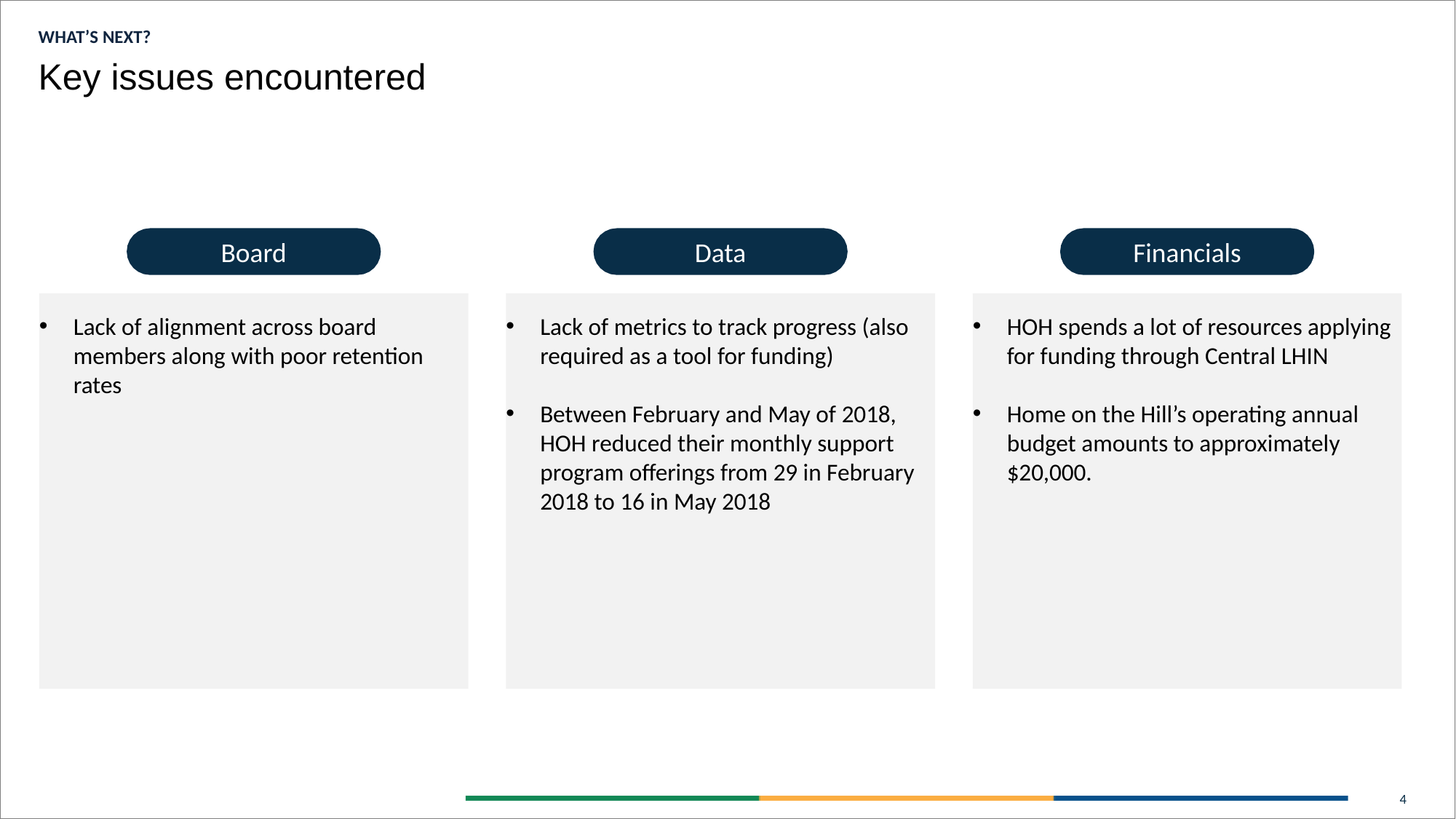

WHAT’S NEXT?
Key issues encountered

Board

Data

Financials
Lack of alignment across board members along with poor retention rates
Lack of metrics to track progress (also required as a tool for funding)

Between February and May of 2018, HOH reduced their monthly support program offerings from 29 in February 2018 to 16 in May 2018
HOH spends a lot of resources applying for funding through Central LHIN

Home on the Hill’s operating annual budget amounts to approximately $20,000.
4